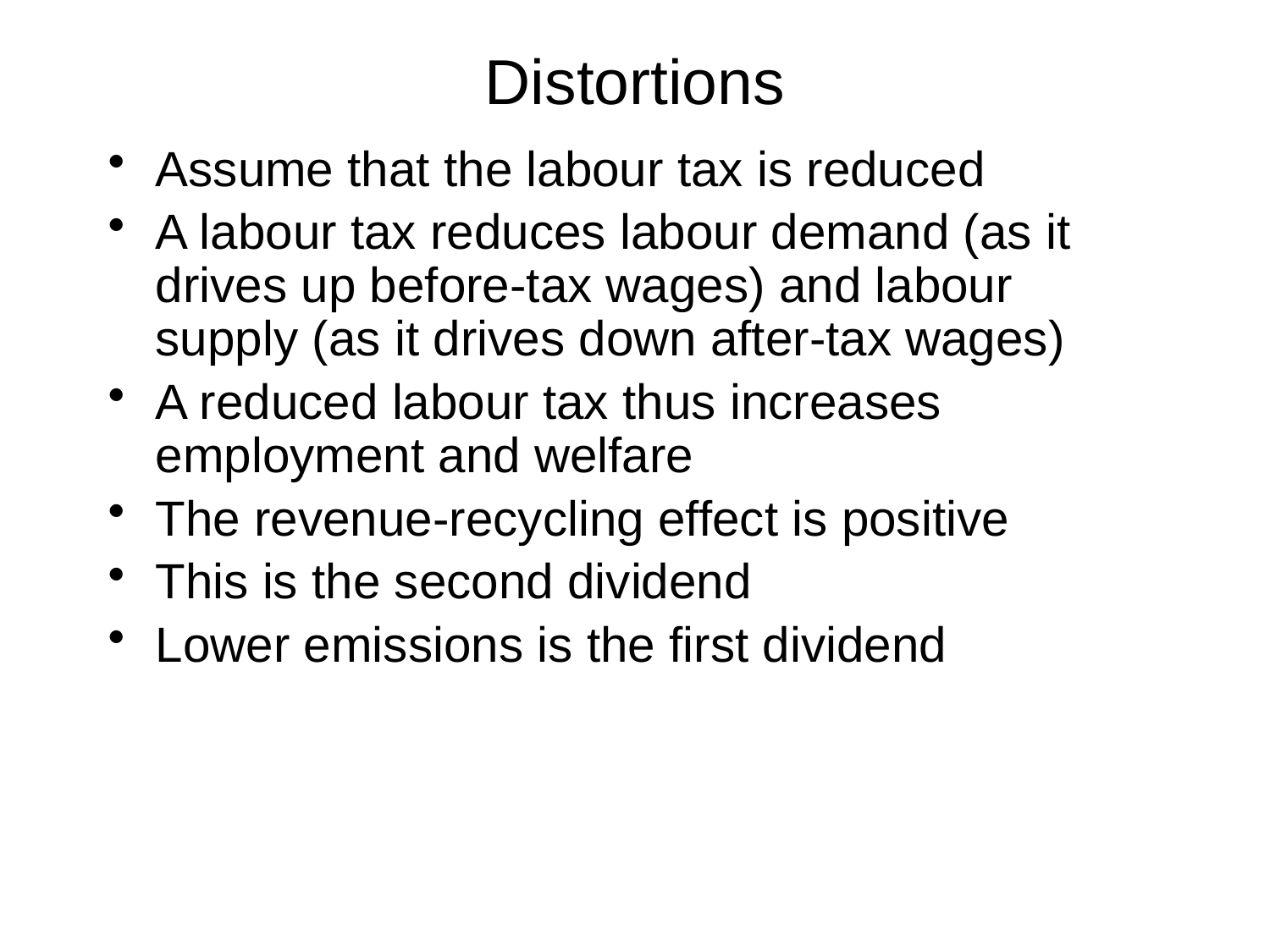

# Distortions
Assume that the labour tax is reduced
A labour tax reduces labour demand (as it drives up before-tax wages) and labour supply (as it drives down after-tax wages)
A reduced labour tax thus increases employment and welfare
The revenue-recycling effect is positive
This is the second dividend
Lower emissions is the first dividend